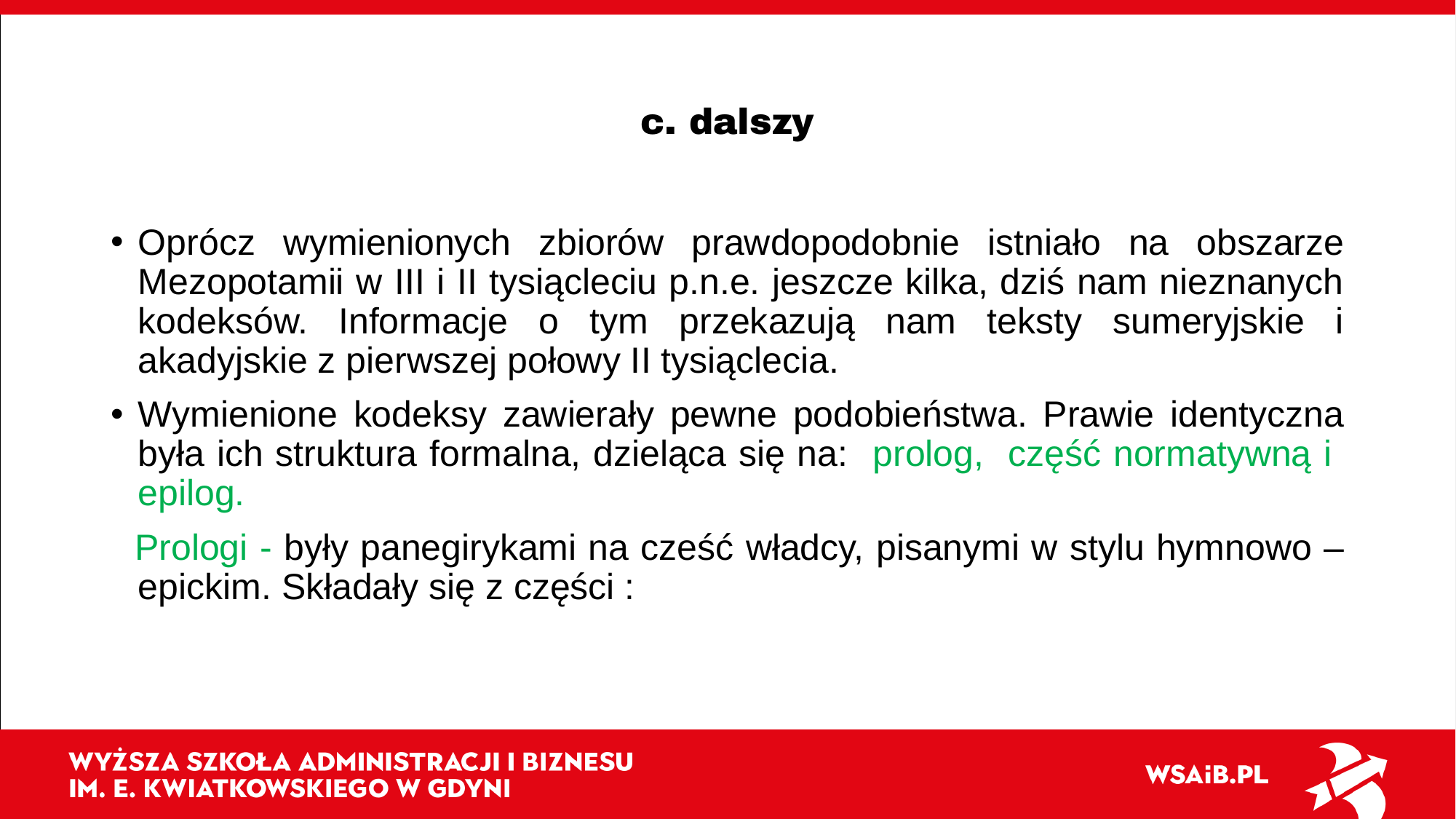

# c. dalszy
Oprócz wymienionych zbiorów prawdopodobnie istniało na obszarze Mezopotamii w III i II tysiącleciu p.n.e. jeszcze kilka, dziś nam nieznanych kodeksów. Informacje o tym przekazują nam teksty sumeryjskie i akadyjskie z pierwszej połowy II tysiąclecia.
Wymienione kodeksy zawierały pewne podobieństwa. Prawie identyczna była ich struktura formalna, dzieląca się na:  prolog,  część normatywną i  epilog.
  Prologi - były panegirykami na cześć władcy, pisanymi w stylu hymnowo – epickim. Składały się z części :